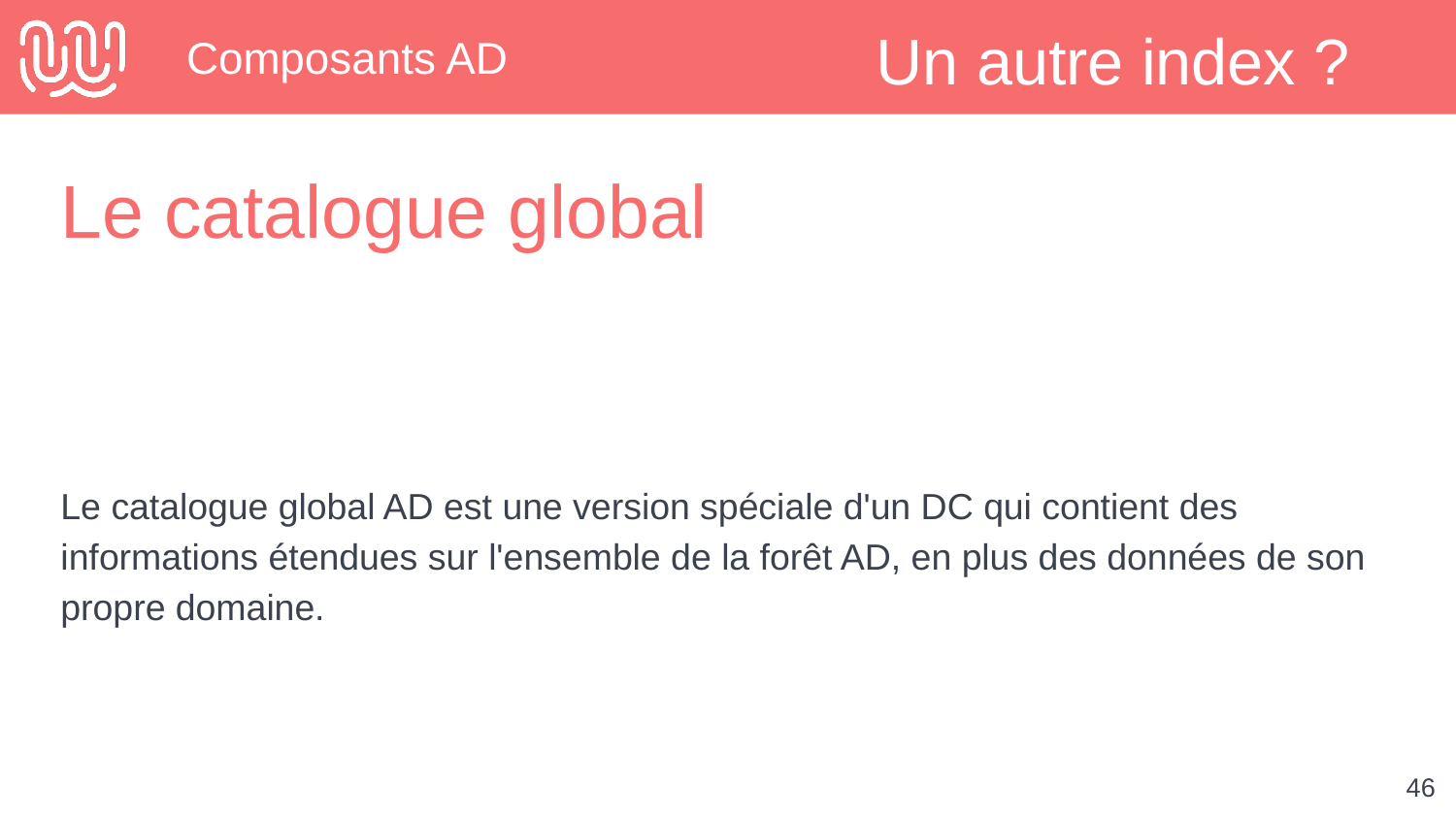

# Composants AD
Un autre index ?
Le catalogue global
Le catalogue global AD est une version spéciale d'un DC qui contient des informations étendues sur l'ensemble de la forêt AD, en plus des données de son propre domaine.
46